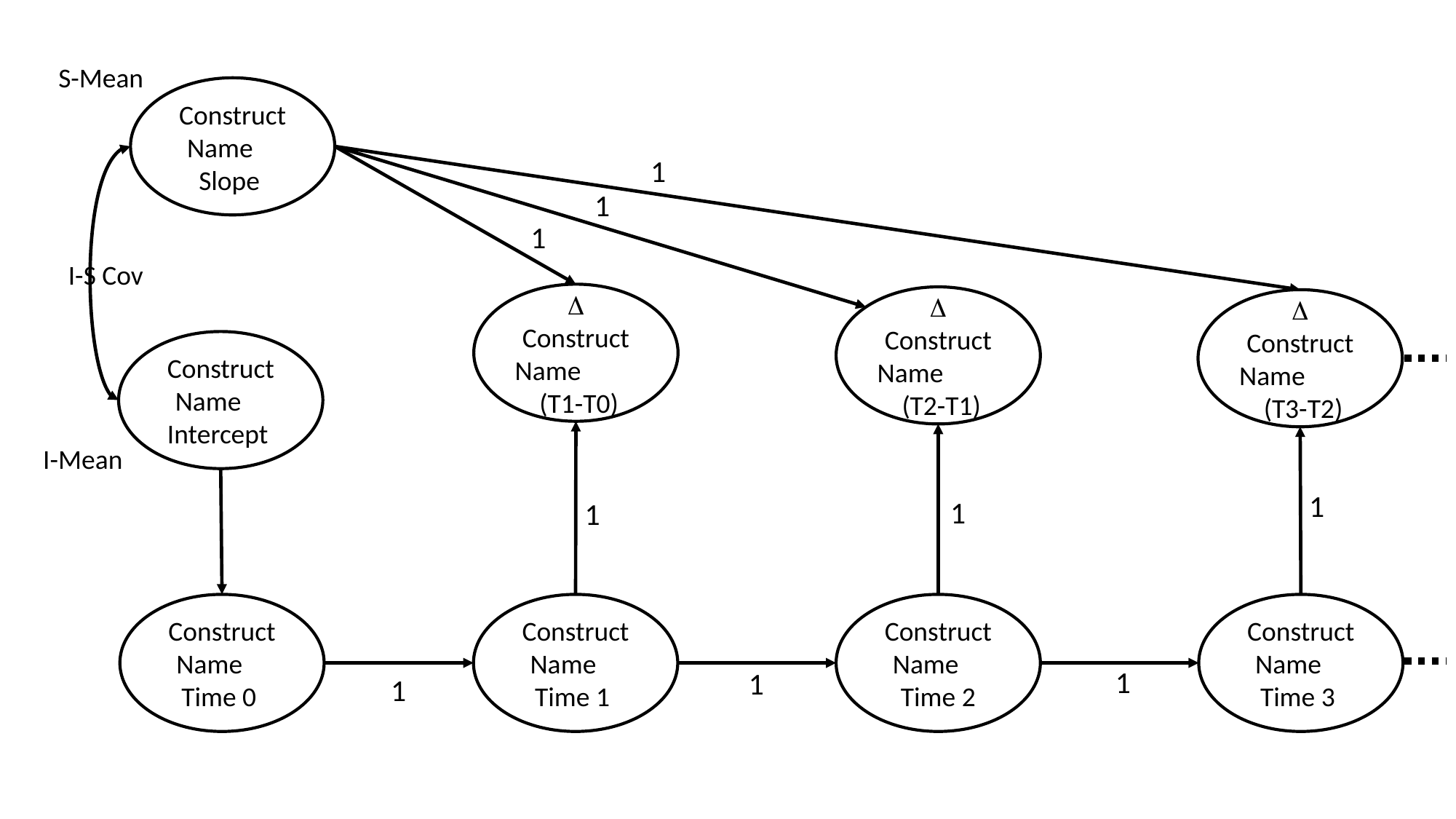

S-Mean
Construct Name     Slope
1
1
1
I-S Cov
Δ Construct Name           (T1-T0)
Δ Construct Name           (T2-T1)
Δ Construct Name           (T3-T2)
Construct Name     Intercept
I-Mean
1
1
1
Construct Name     Time 1
Construct Name     Time 2
Construct Name     Time 3
Construct Name     Time 0
1
1
1